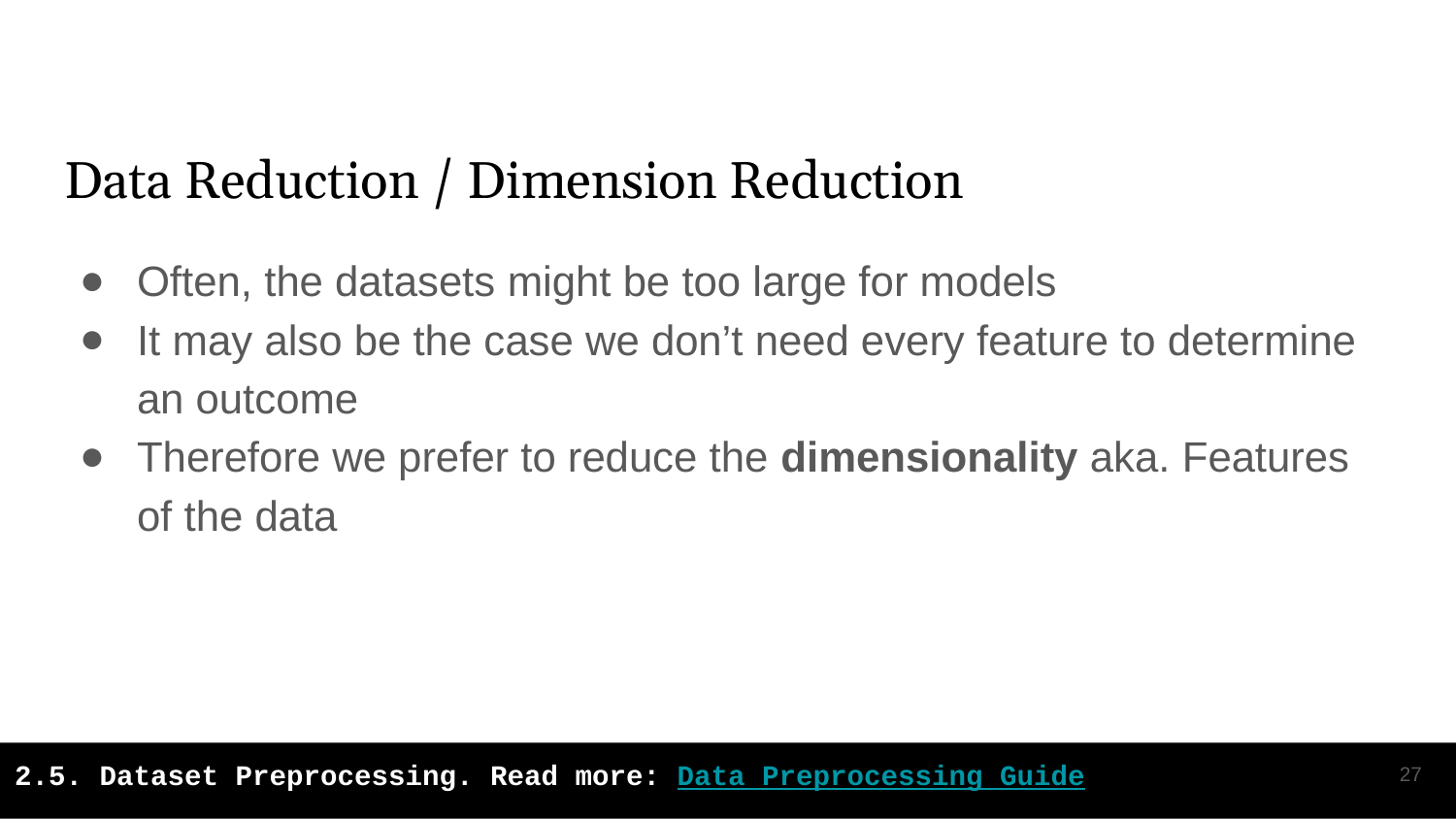

# Data Reduction / Dimension Reduction
Often, the datasets might be too large for models
It may also be the case we don’t need every feature to determine an outcome
Therefore we prefer to reduce the dimensionality aka. Features of the data
27
2.5. Dataset Preprocessing. Read more: Data Preprocessing Guide